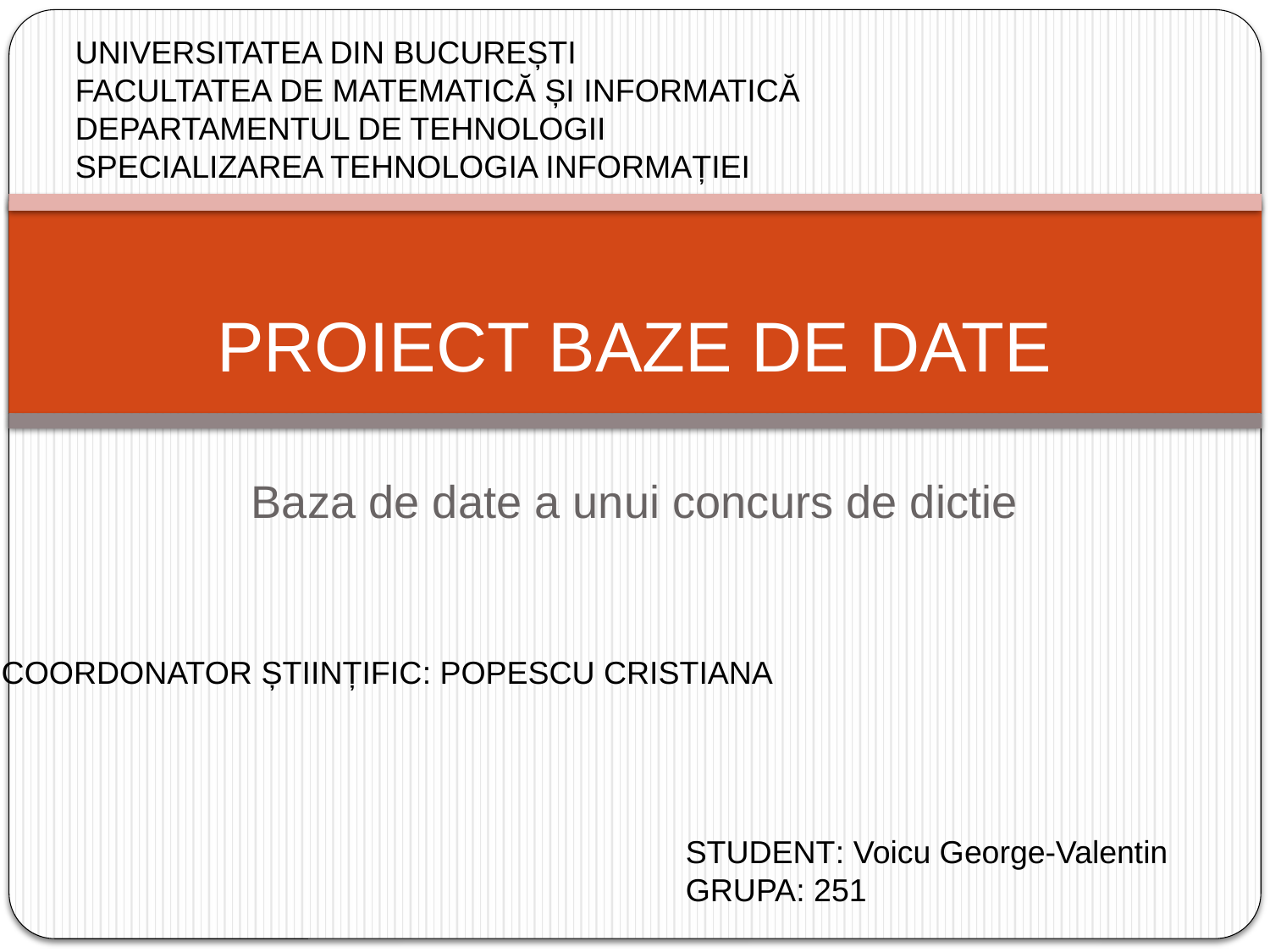

UNIVERSITATEA DIN BUCUREȘTI
FACULTATEA DE MATEMATICĂ ȘI INFORMATICĂ
DEPARTAMENTUL DE TEHNOLOGII
SPECIALIZAREA TEHNOLOGIA INFORMAȚIEI
# PROIECT BAZE DE DATE
Baza de date a unui concurs de dictie

COORDONATOR ȘTIINȚIFIC: POPESCU CRISTIANA
STUDENT: Voicu George-Valentin
GRUPA: 251